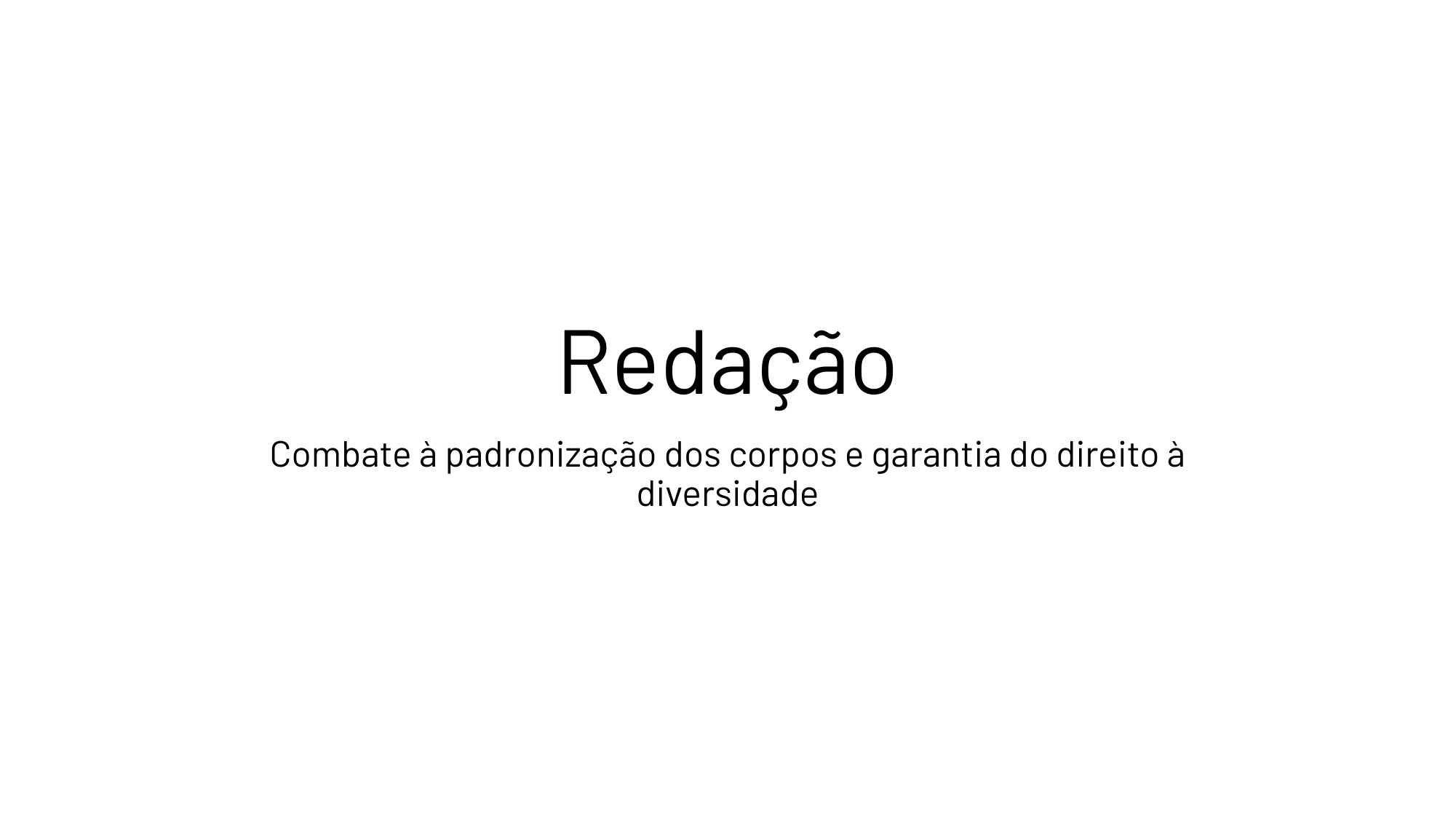

# Redação
Combate à padronização dos corpos e garantia do direito à diversidade